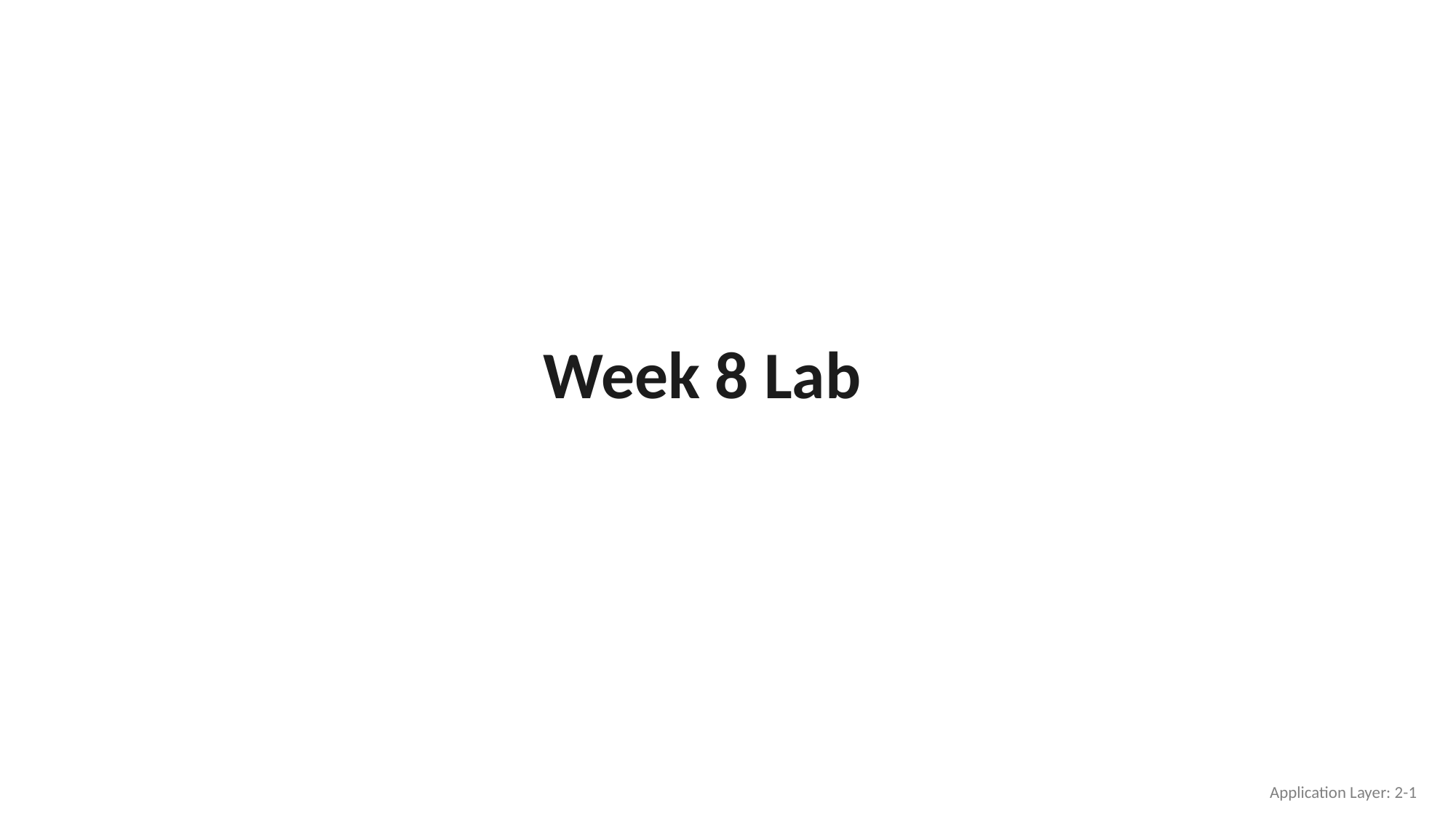

# Week 8 Lab
Application Layer: 2-1